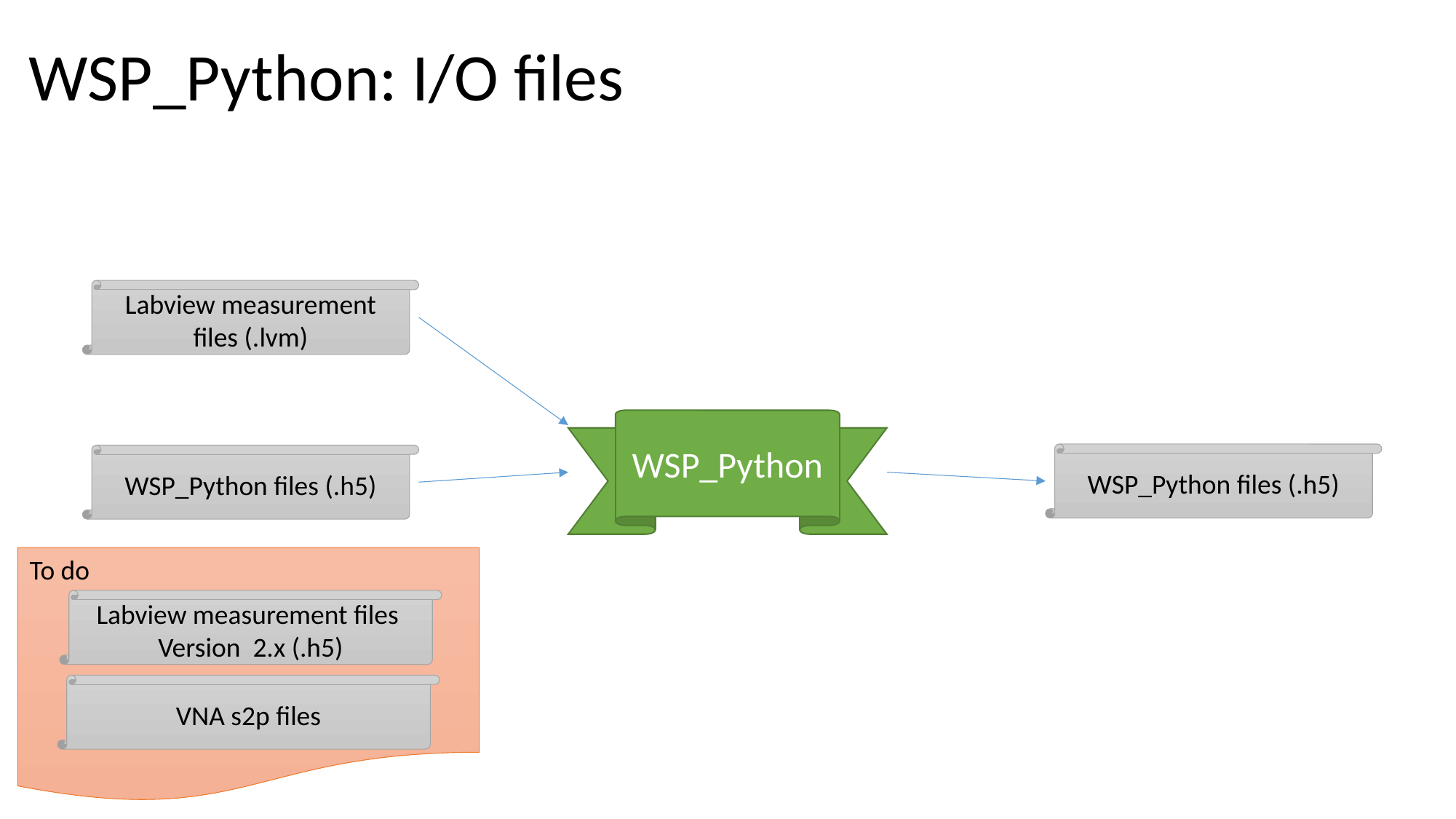

# WSP_Python: I/O files
Labview measurement files (.lvm)
WSP_Python
WSP_Python files (.h5)
WSP_Python files (.h5)

To do
Labview measurement files
Version  2.x (.h5)
VNA s2p files